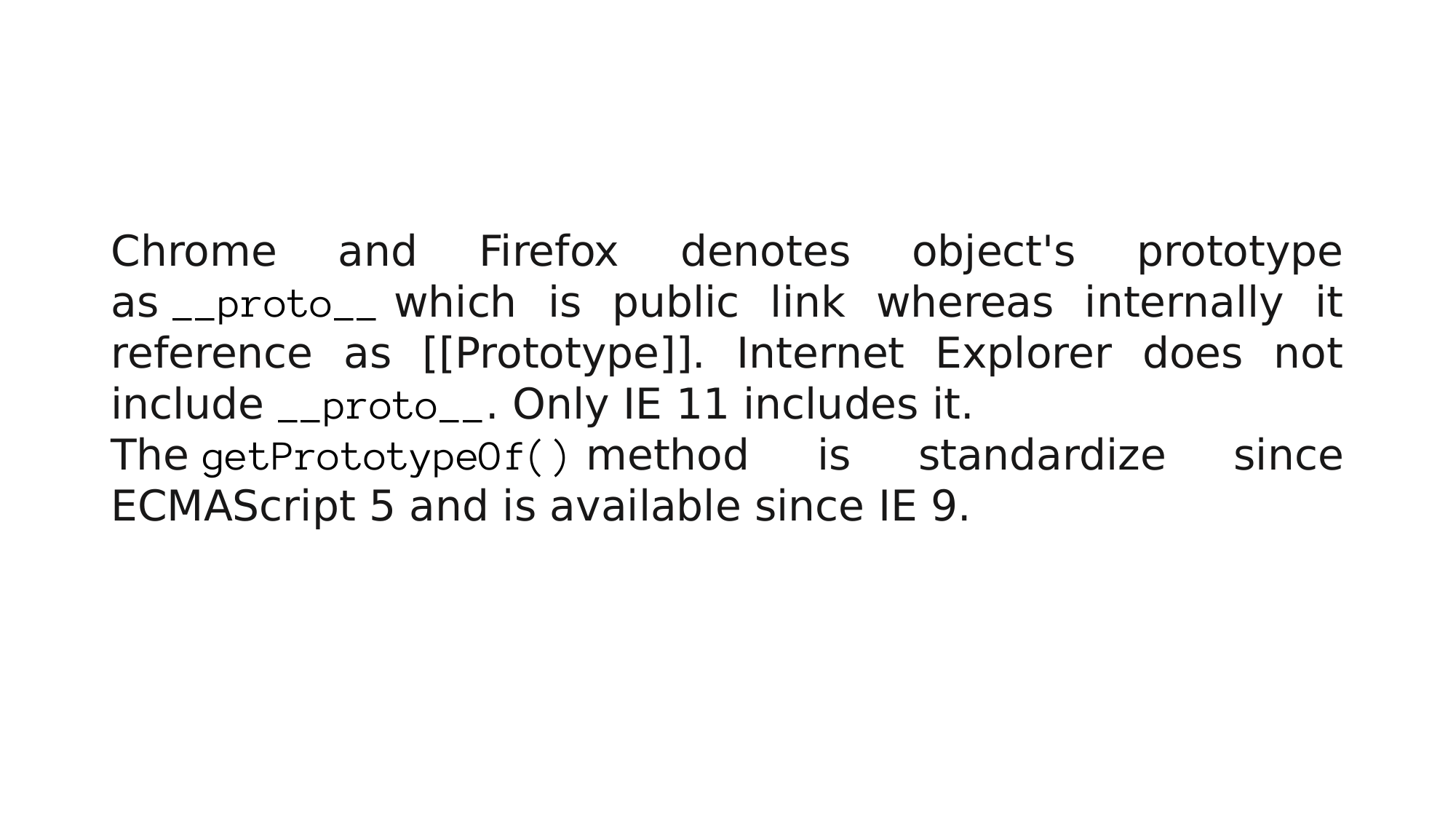

#
Chrome and Firefox denotes object's prototype as __proto__ which is public link whereas internally it reference as [[Prototype]]. Internet Explorer does not include __proto__. Only IE 11 includes it.
The getPrototypeOf() method is standardize since ECMAScript 5 and is available since IE 9.